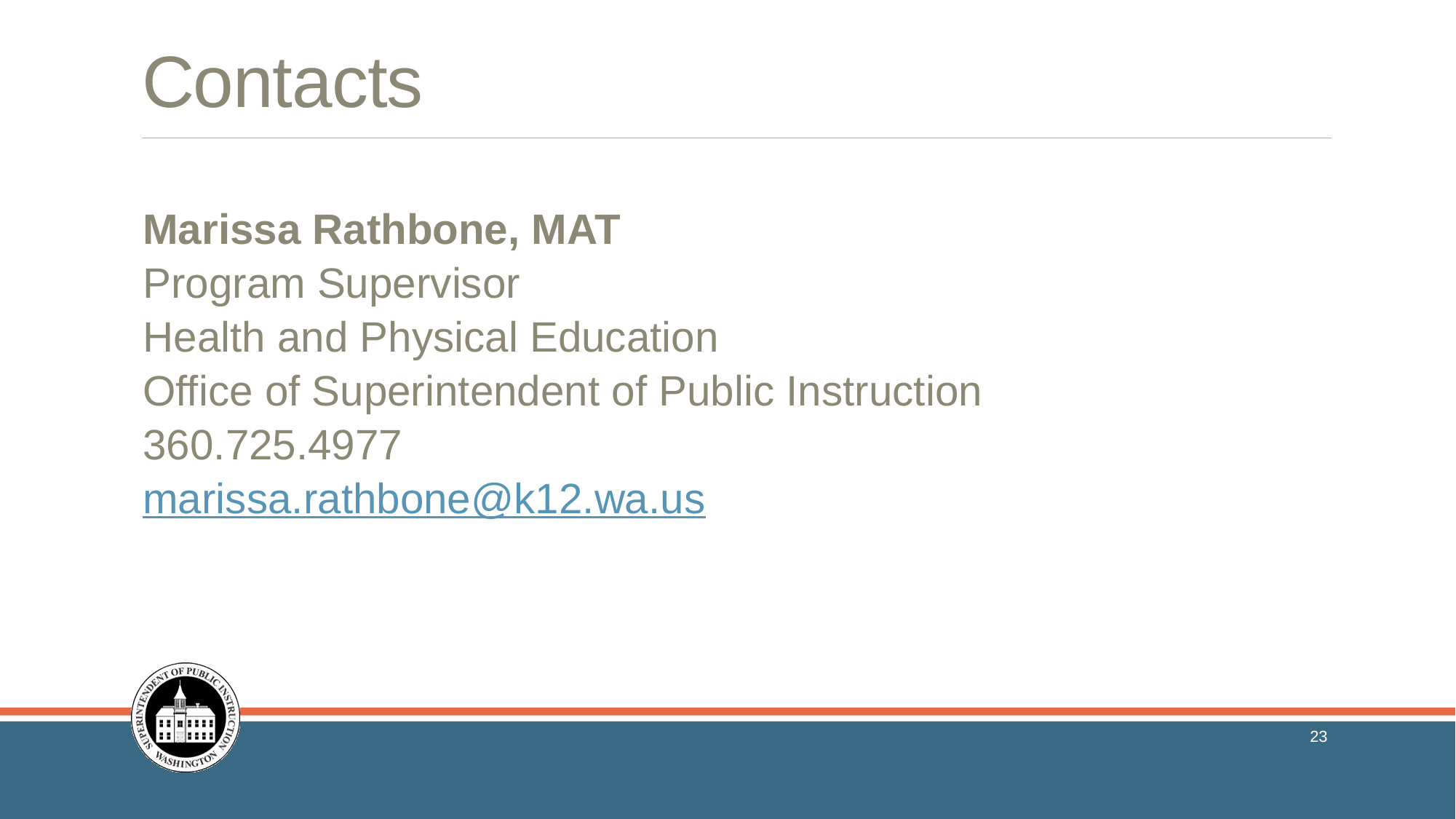

# Contacts

Marissa Rathbone, MAT
Program Supervisor
Health and Physical Education
Office of Superintendent of Public Instruction
360.725.4977
marissa.rathbone@k12.wa.us

23